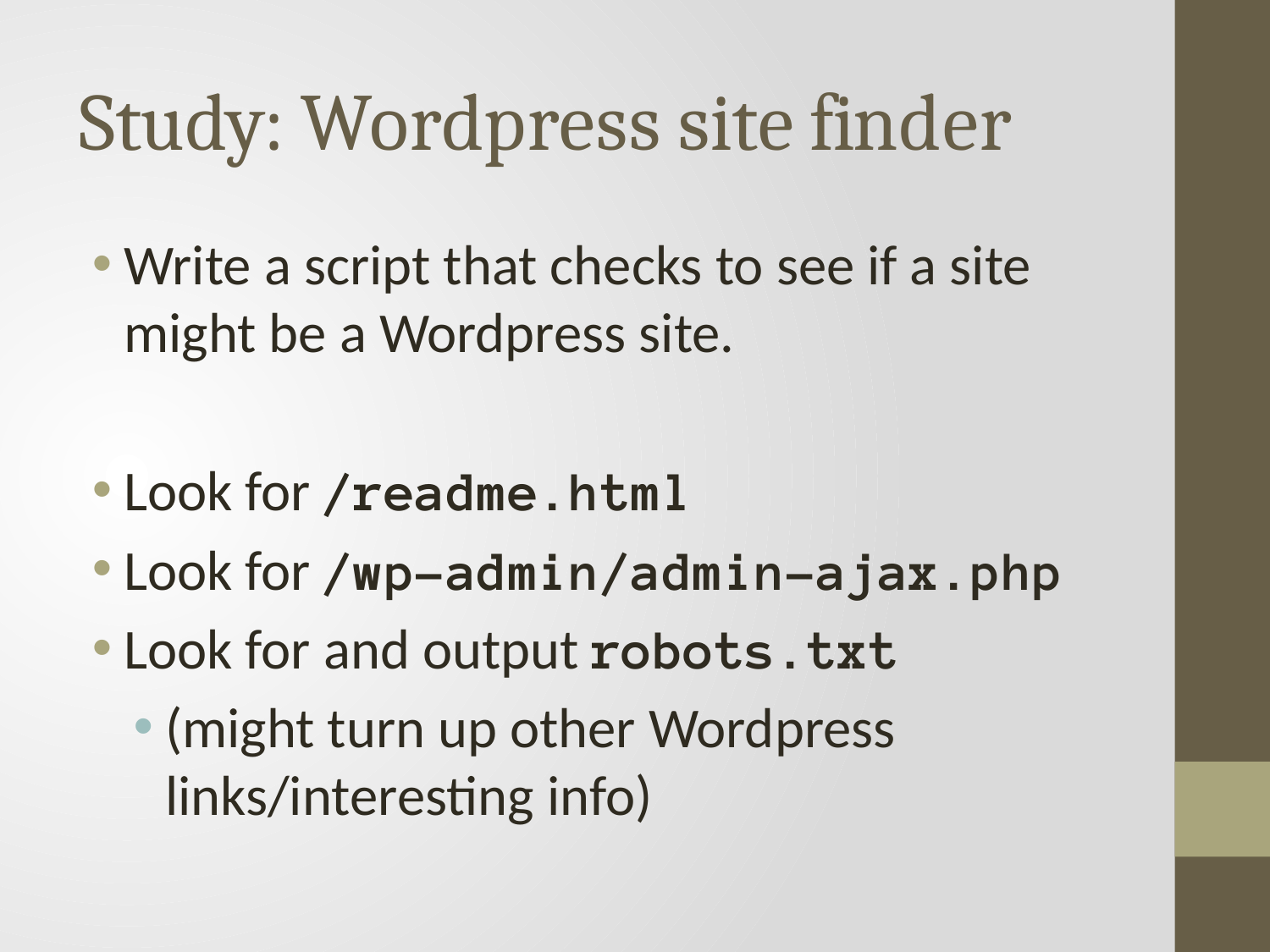

# Study: Wordpress site finder
Write a script that checks to see if a site might be a Wordpress site.

Look for /readme.html
Look for /wp-admin/admin-ajax.php
Look for and output robots.txt
(might turn up other Wordpress links/interesting info)